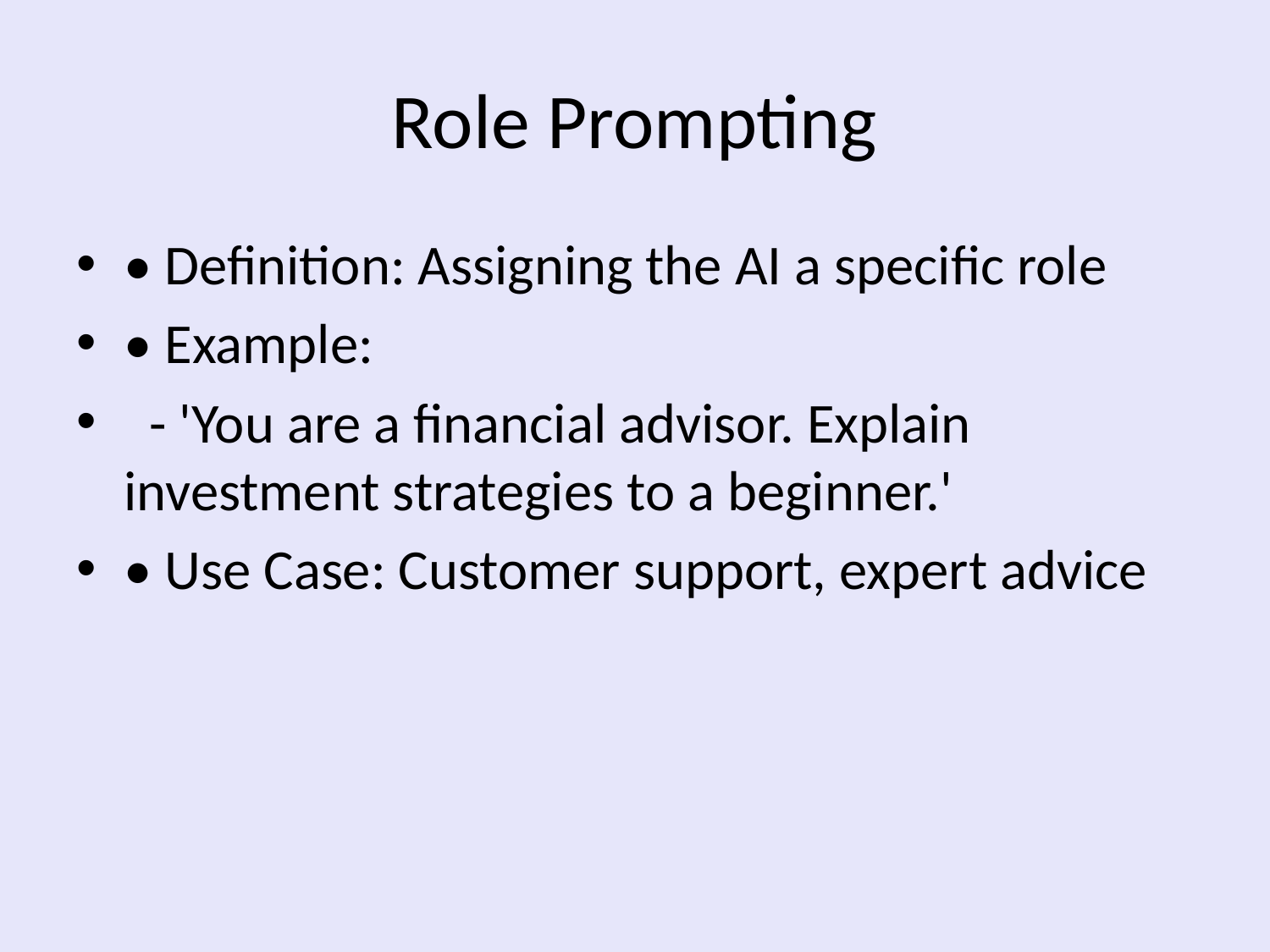

# Role Prompting
• Definition: Assigning the AI a specific role
• Example:
  - 'You are a financial advisor. Explain investment strategies to a beginner.'
• Use Case: Customer support, expert advice